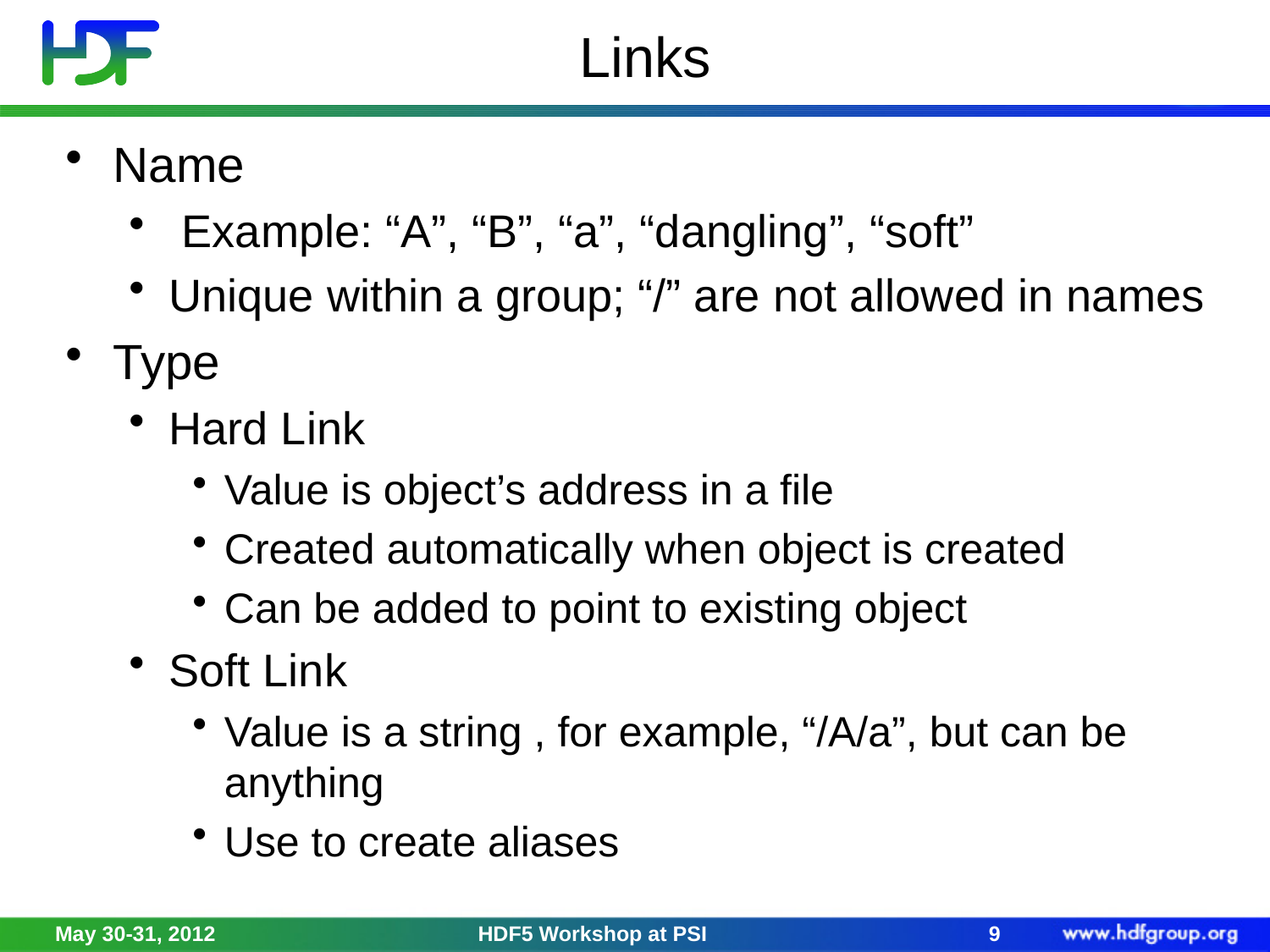

# Links
Name
 Example: “A”, “B”, “a”, “dangling”, “soft”
Unique within a group; “/” are not allowed in names
Type
Hard Link
Value is object’s address in a file
Created automatically when object is created
Can be added to point to existing object
Soft Link
Value is a string , for example, “/A/a”, but can be anything
Use to create aliases

May 30-31, 2012
HDF5 Workshop at PSI
9